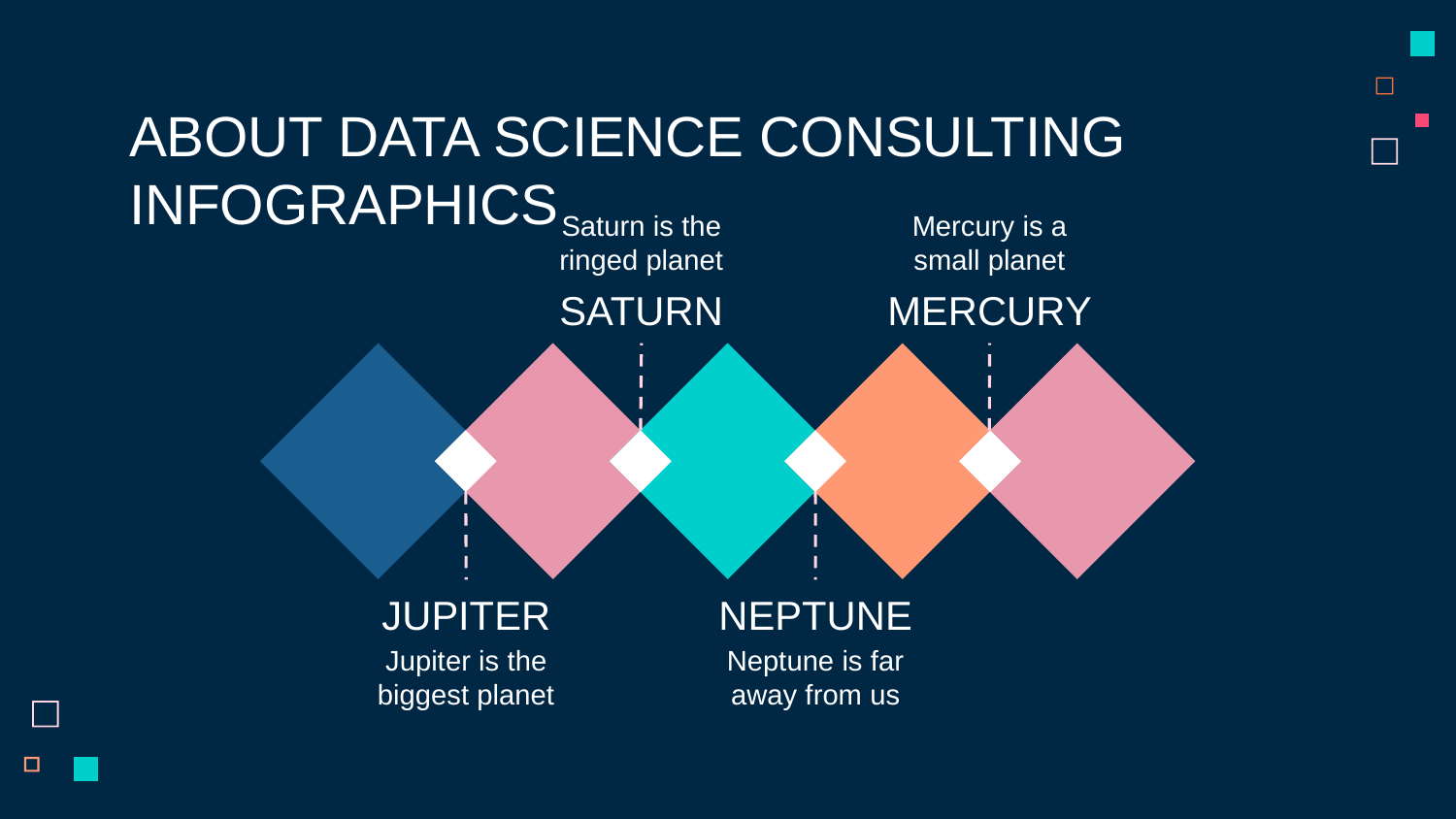

# ABOUT DATA SCIENCE CONSULTING INFOGRAPHICS

Saturn is the ringed planet
SATURN
Mercury is a small planet
MERCURY

JUPITER
Jupiter is the biggest planet
NEPTUNE
Neptune is far away from us